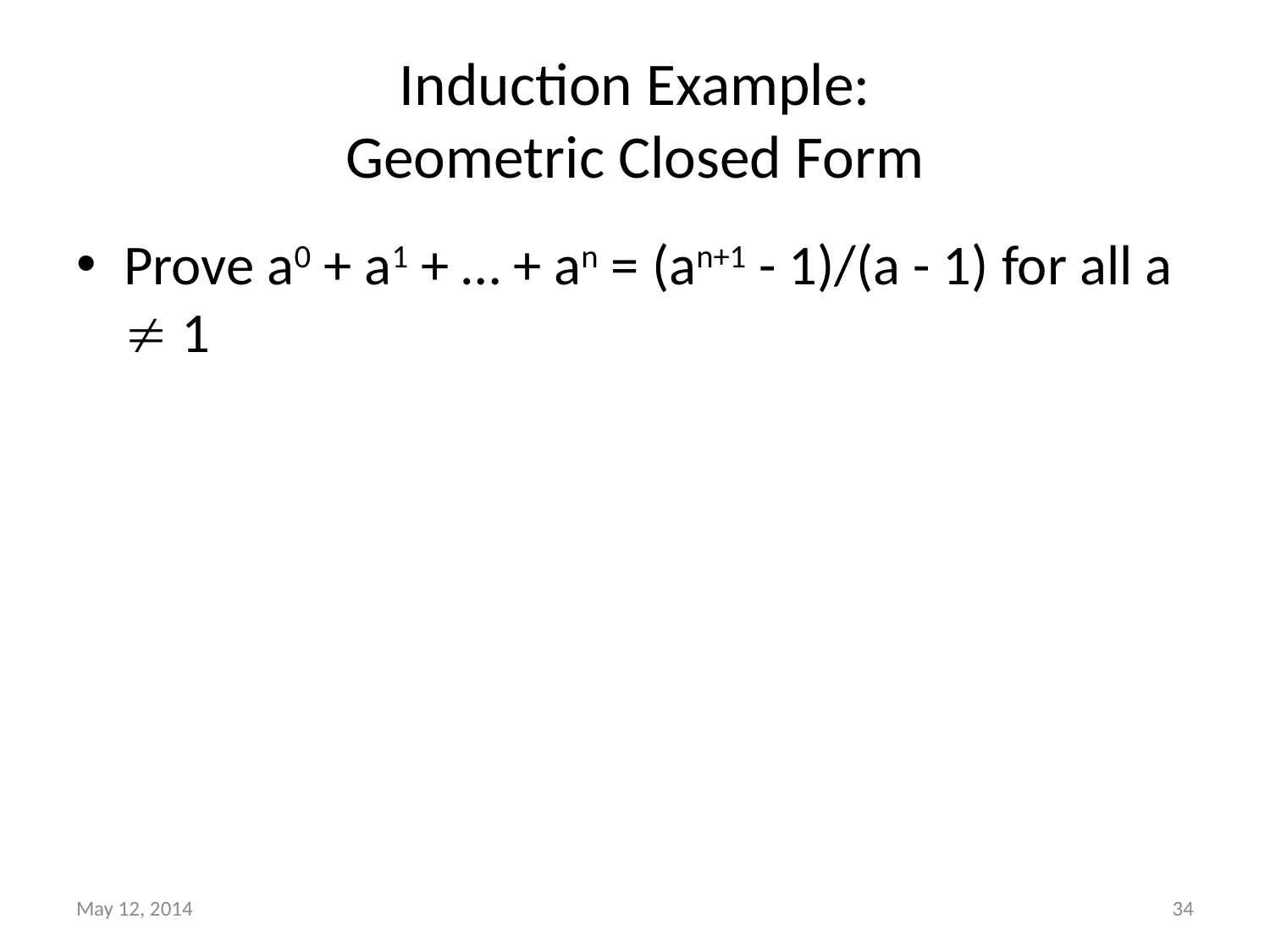

# Induction Example: Geometric Closed Form
Prove a0 + a1 + … + an = (an+1 - 1)/(a - 1) for all a ≠ 1
May 12, 2014
34